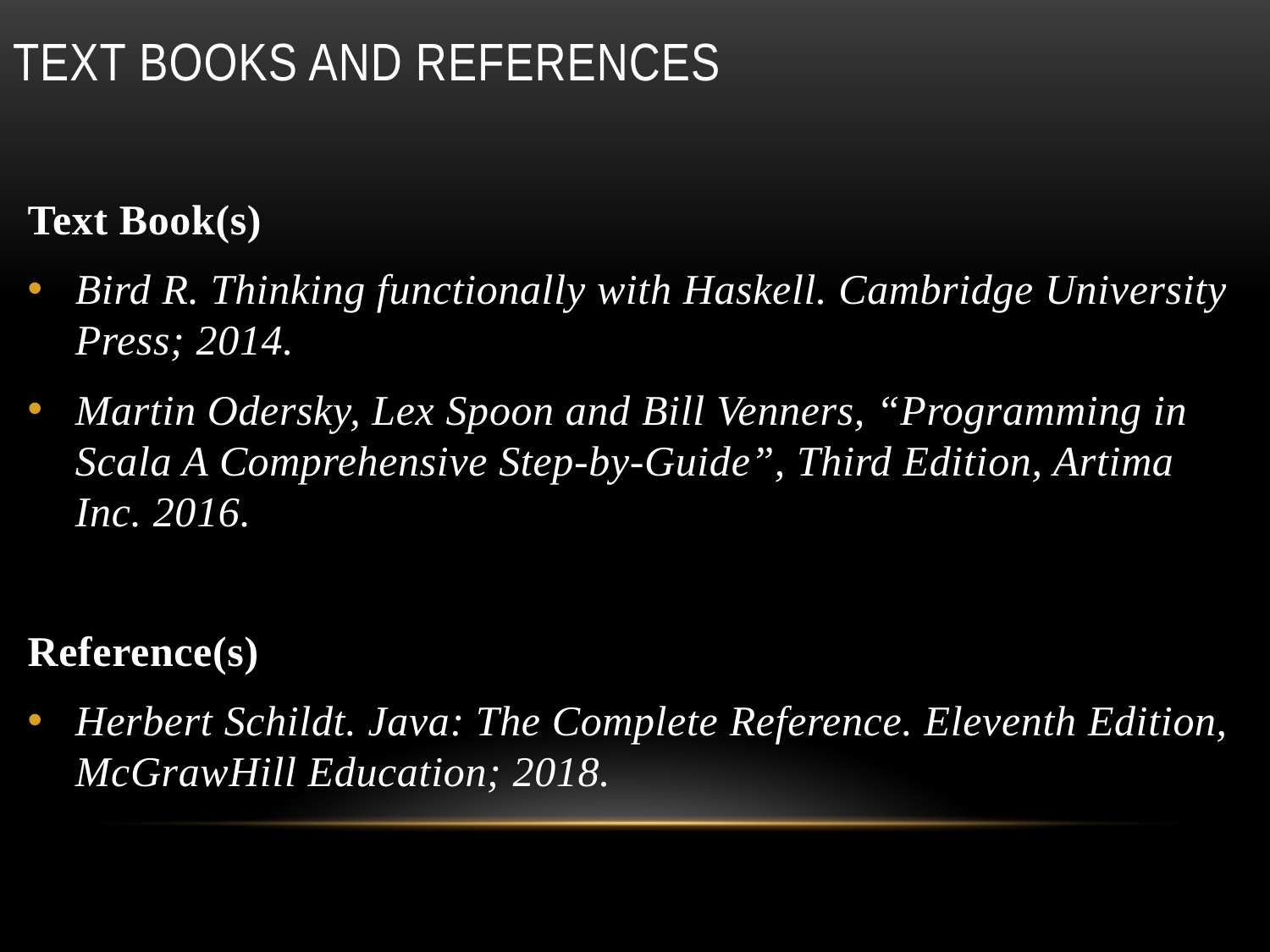

# Text Books and references

Text Book(s)
Bird R. Thinking functionally with Haskell. Cambridge University Press; 2014.
Martin Odersky, Lex Spoon and Bill Venners, “Programming in Scala A Comprehensive Step-by-Guide”, Third Edition, Artima Inc. 2016.

Reference(s)
Herbert Schildt. Java: The Complete Reference. Eleventh Edition, McGrawHill Education; 2018.